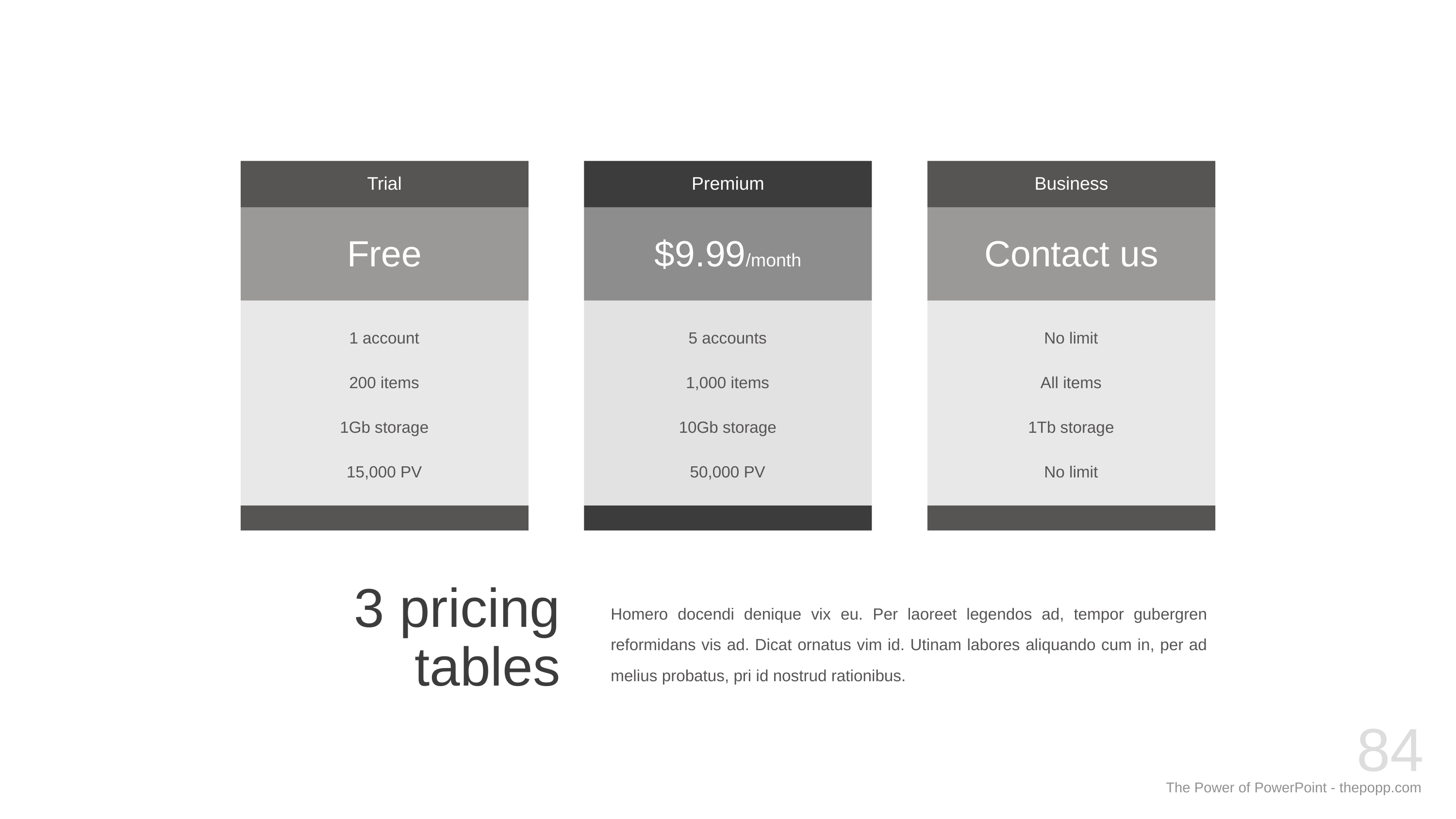

Trial
Premium
Business
Free
$9.99/month
Contact us
1 account
5 accounts
No limit
200 items
1,000 items
All items
1Gb storage
10Gb storage
1Tb storage
15,000 PV
50,000 PV
No limit
# 3 pricing tables
Homero docendi denique vix eu. Per laoreet legendos ad, tempor gubergren reformidans vis ad. Dicat ornatus vim id. Utinam labores aliquando cum in, per ad melius probatus, pri id nostrud rationibus.
84
The Power of PowerPoint - thepopp.com